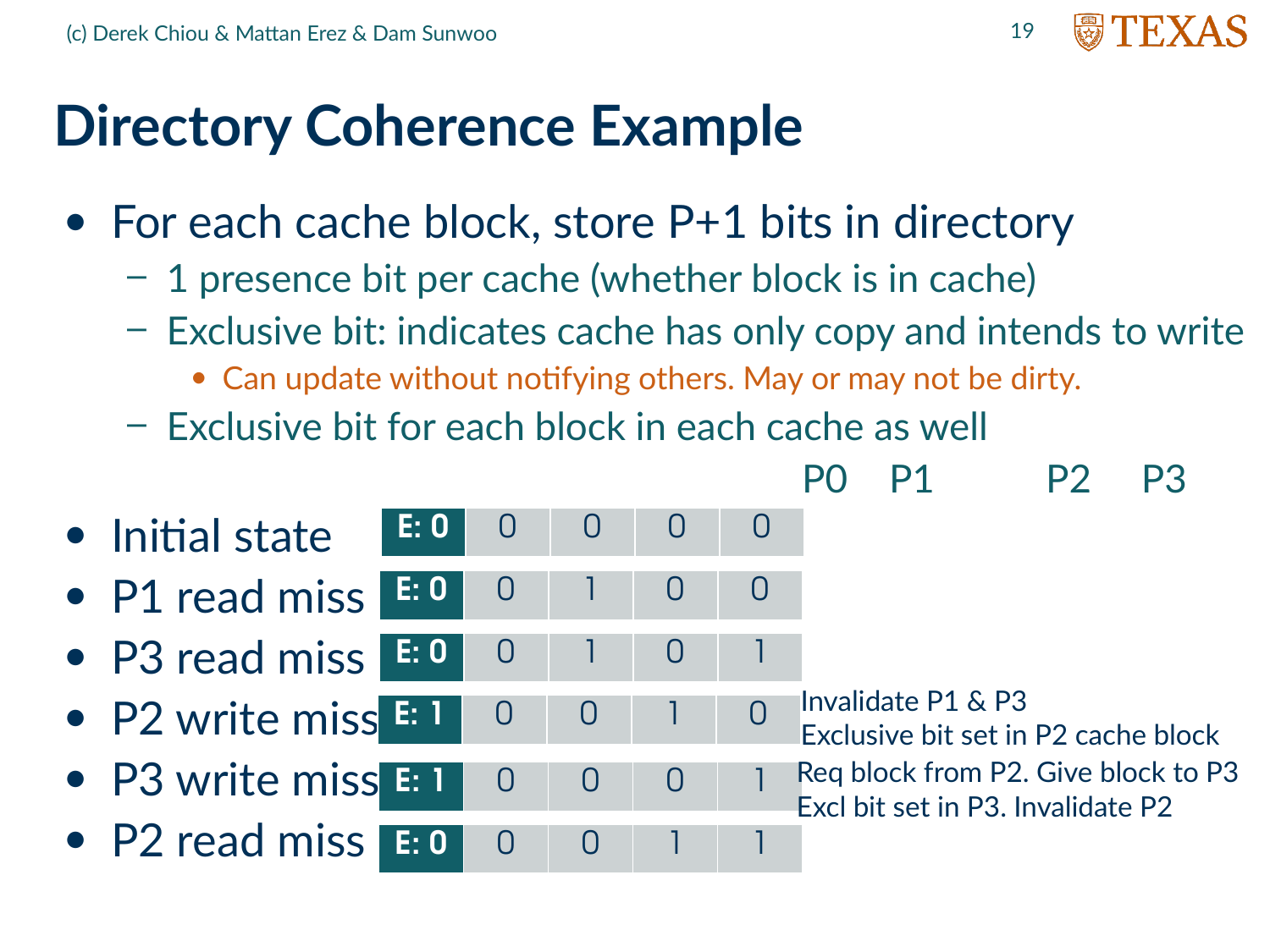

19
(c) Derek Chiou & Mattan Erez & Dam Sunwoo
# Directory Coherence Example
For each cache block, store P+1 bits in directory
1 presence bit per cache (whether block is in cache)
Exclusive bit: indicates cache has only copy and intends to write
Can update without notifying others. May or may not be dirty.
Exclusive bit for each block in each cache as well
					    P0	P1	   P2     P3
Initial state
P1 read miss
P3 read miss
P2 write miss
P3 write miss
P2 read miss

| E: 0 | 0 | 0 | 0 | 0 |
| --- | --- | --- | --- | --- |
| E: 0 | 0 | 1 | 0 | 0 |
| --- | --- | --- | --- | --- |
| E: 0 | 0 | 1 | 0 | 1 |
| --- | --- | --- | --- | --- |
Invalidate P1 & P3
Exclusive bit set in P2 cache block
| E: 1 | 0 | 0 | 1 | 0 |
| --- | --- | --- | --- | --- |
Req block from P2. Give block to P3
Excl bit set in P3. Invalidate P2
| E: 1 | 0 | 0 | 0 | 1 |
| --- | --- | --- | --- | --- |
| E: 0 | 0 | 0 | 1 | 1 |
| --- | --- | --- | --- | --- |